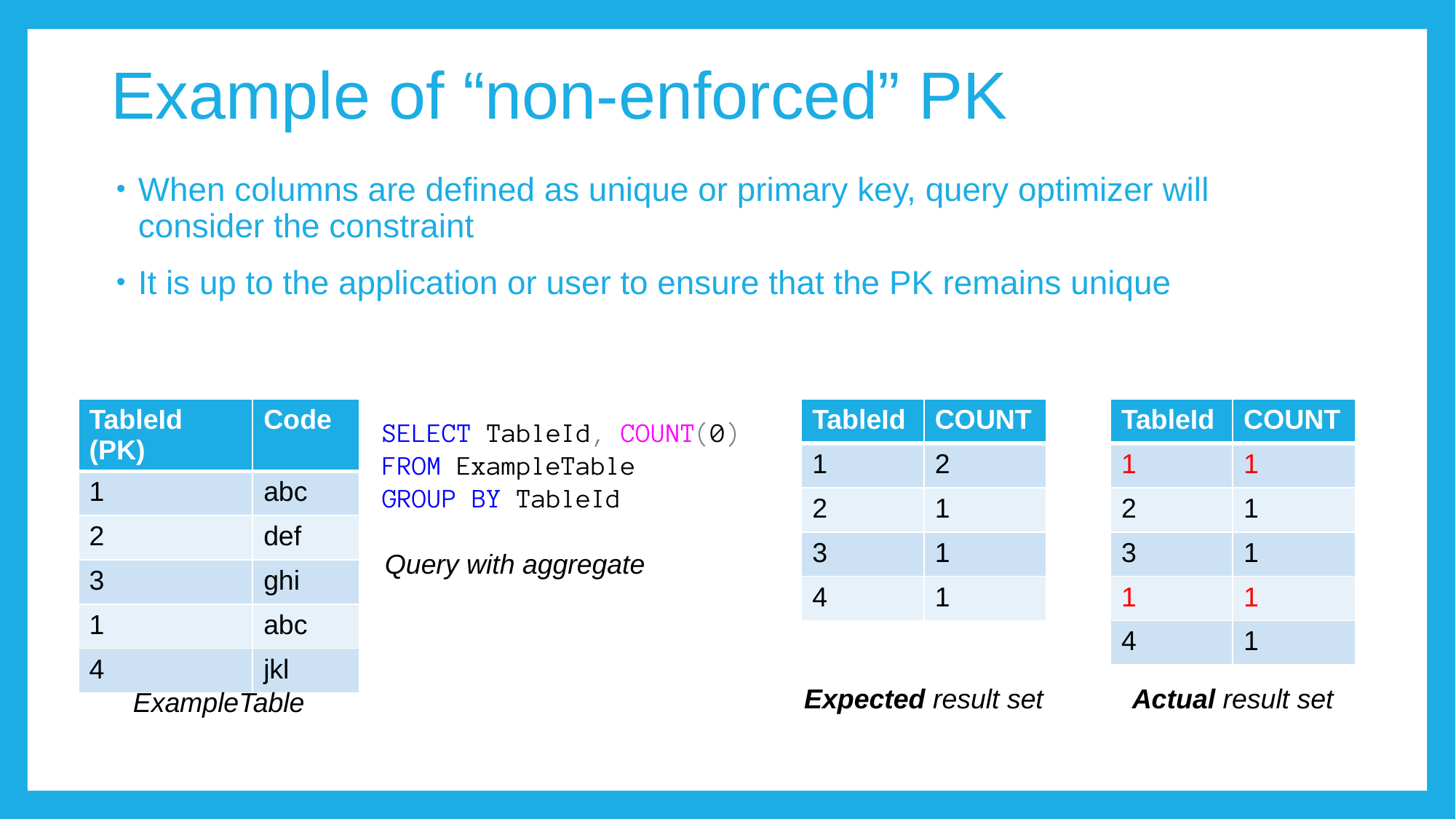

# Example of “non-enforced” PK
When columns are defined as unique or primary key, query optimizer will consider the constraint
It is up to the application or user to ensure that the PK remains unique
| TableId (PK) | Code |
| --- | --- |
| 1 | abc |
| 2 | def |
| 3 | ghi |
| 1 | abc |
| 4 | jkl |
| TableId | COUNT |
| --- | --- |
| 1 | 2 |
| 2 | 1 |
| 3 | 1 |
| 4 | 1 |
| TableId | COUNT |
| --- | --- |
| 1 | 1 |
| 2 | 1 |
| 3 | 1 |
| 1 | 1 |
| 4 | 1 |
SELECT TableId, COUNT(0)
FROM ExampleTable
GROUP BY TableId
Query with aggregate
Expected result set
Actual result set
ExampleTable